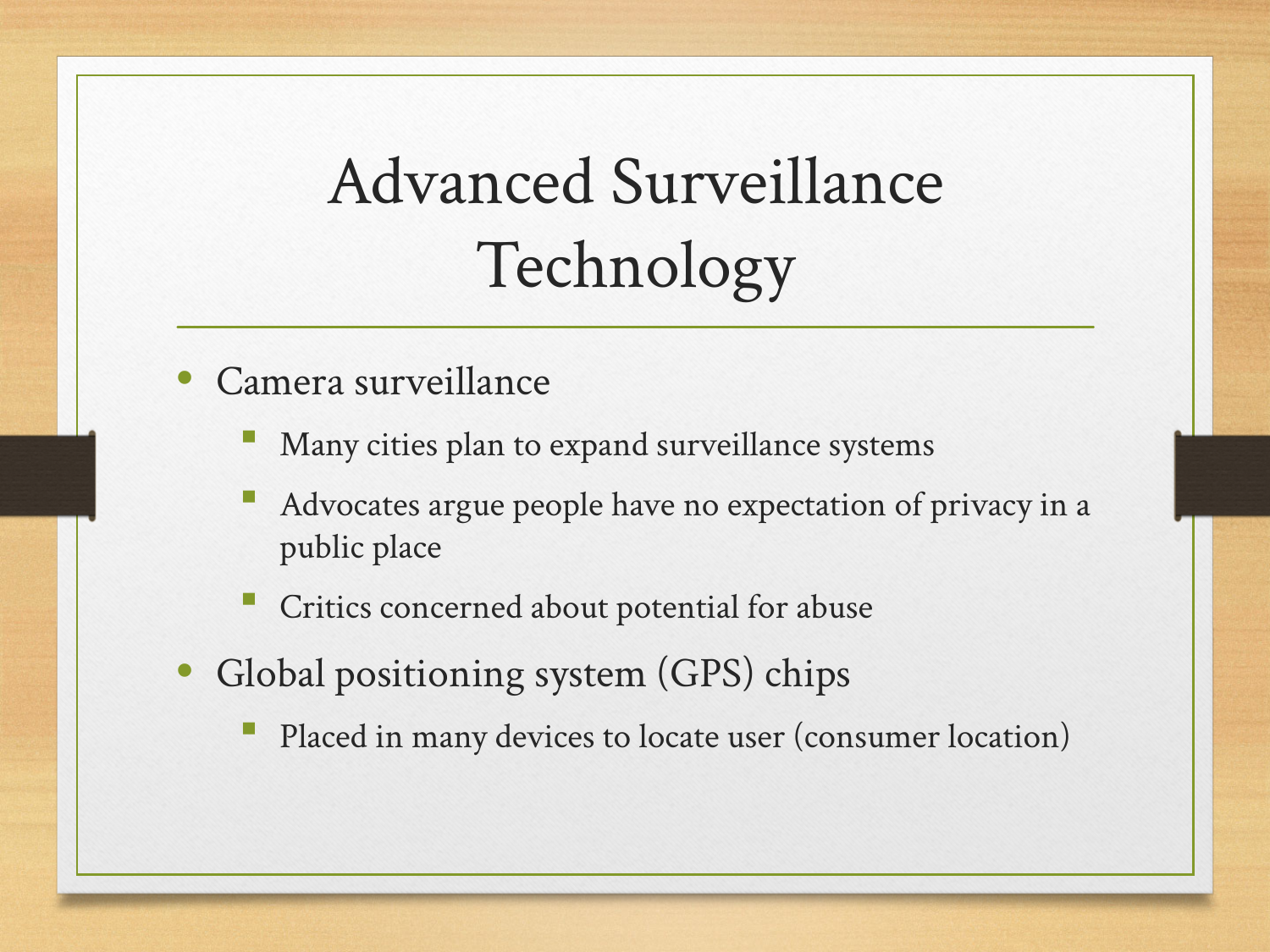

# Advanced Surveillance Technology
Camera surveillance
Many cities plan to expand surveillance systems
Advocates argue people have no expectation of privacy in a public place
Critics concerned about potential for abuse
Global positioning system (GPS) chips
Placed in many devices to locate user (consumer location)